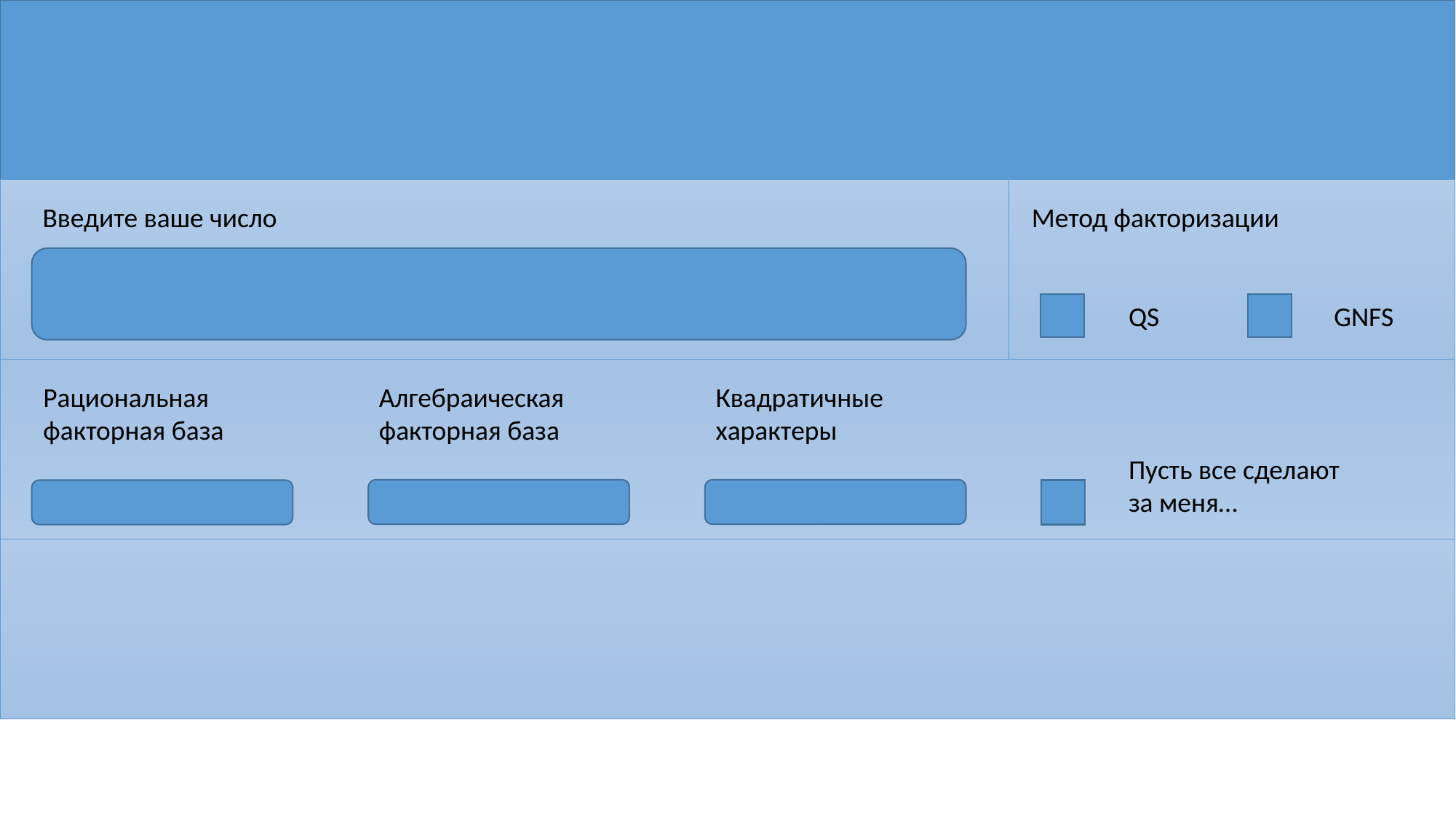

Введите ваше число
Метод факторизации

QS

GNFS

Рациональная факторная база
Квадратичные характеры
Алгебраическая факторная база
Пусть все сделают за меня…